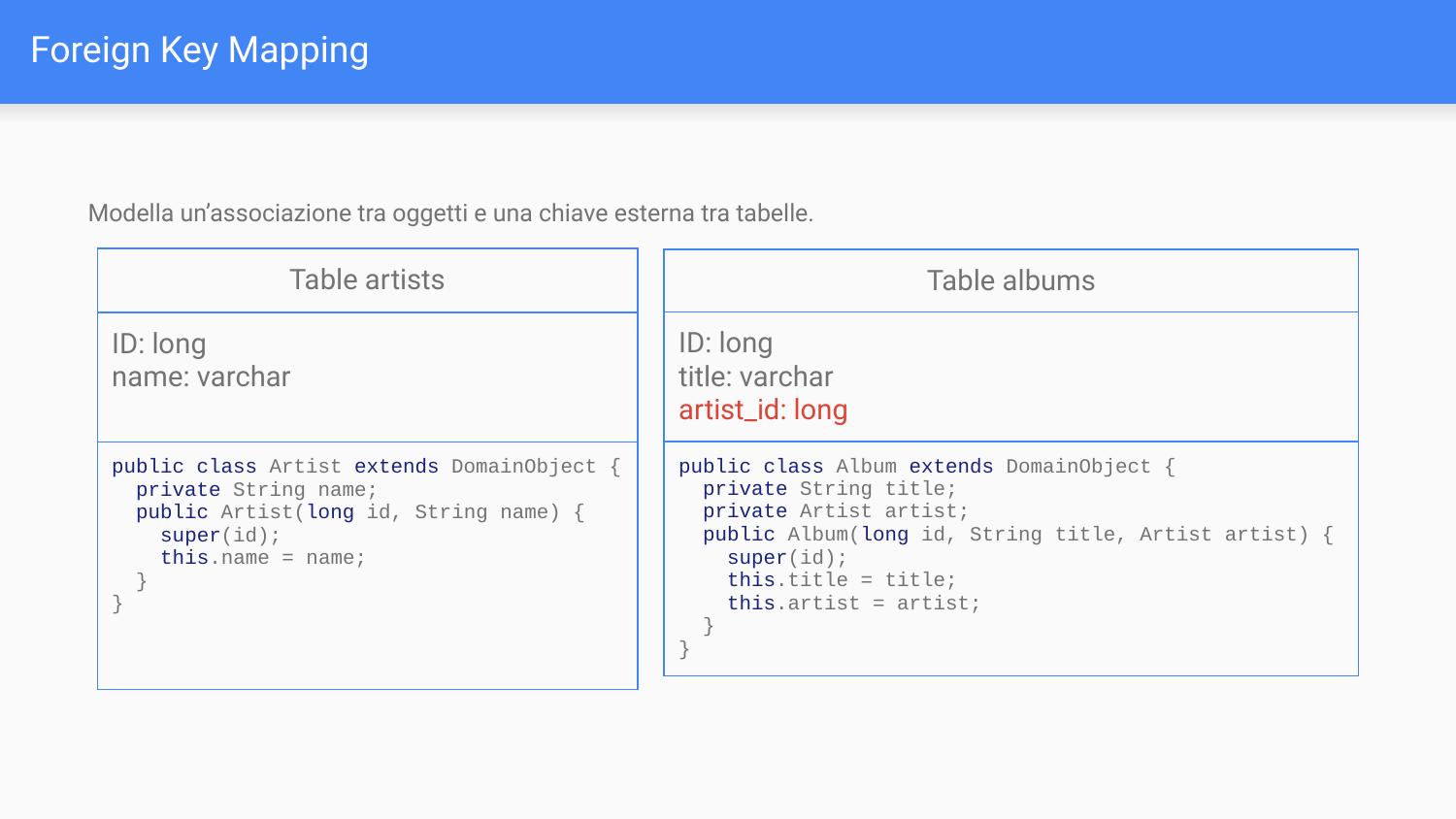

# Foreign Key Mapping
Modella un’associazione tra oggetti e una chiave esterna tra tabelle.
| Table artists |
| --- |
| ID: long name: varchar |
| public class Artist extends DomainObject { private String name; public Artist(long id, String name) { super(id); this.name = name; } } |
| Table albums |
| --- |
| ID: long title: varchar artist\_id: long |
| public class Album extends DomainObject { private String title; private Artist artist; public Album(long id, String title, Artist artist) { super(id); this.title = title; this.artist = artist; } } |